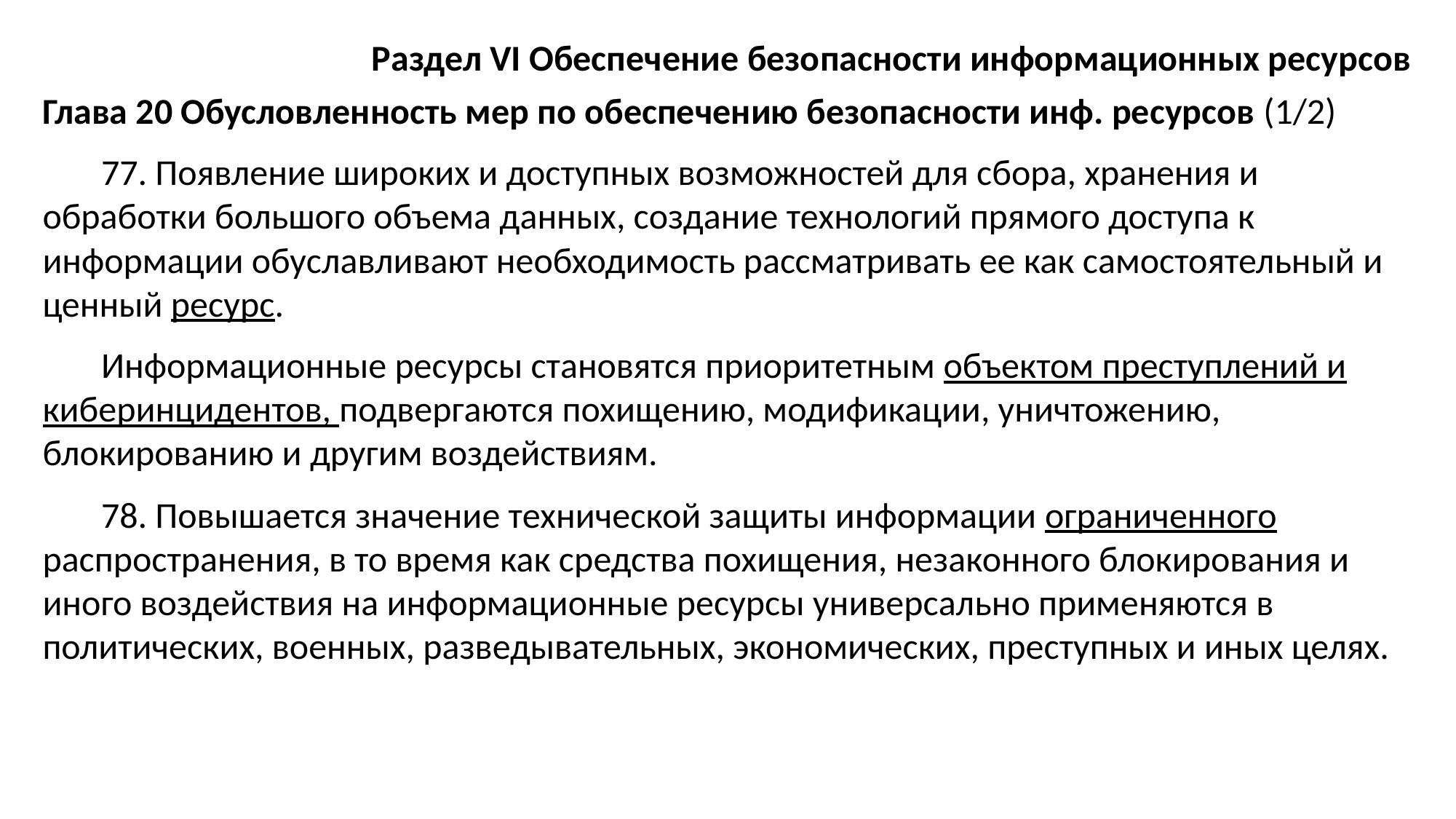

Раздел VI Обеспечение безопасности информационных ресурсов
Глава 20 Обусловленность мер по обеспечению безопасности инф. ресурсов (1/2)
77. Появление широких и доступных возможностей для сбора, хранения и обработки большого объема данных, создание технологий прямого доступа к информации обуславливают необходимость рассматривать ее как самостоятельный и ценный ресурс.
Информационные ресурсы становятся приоритетным объектом преступлений и киберинцидентов, подвергаются похищению, модификации, уничтожению, блокированию и другим воздействиям.
78. Повышается значение технической защиты информации ограниченного распространения, в то время как средства похищения, незаконного блокирования и иного воздействия на информационные ресурсы универсально применяются в политических, военных, разведывательных, экономических, преступных и иных целях.